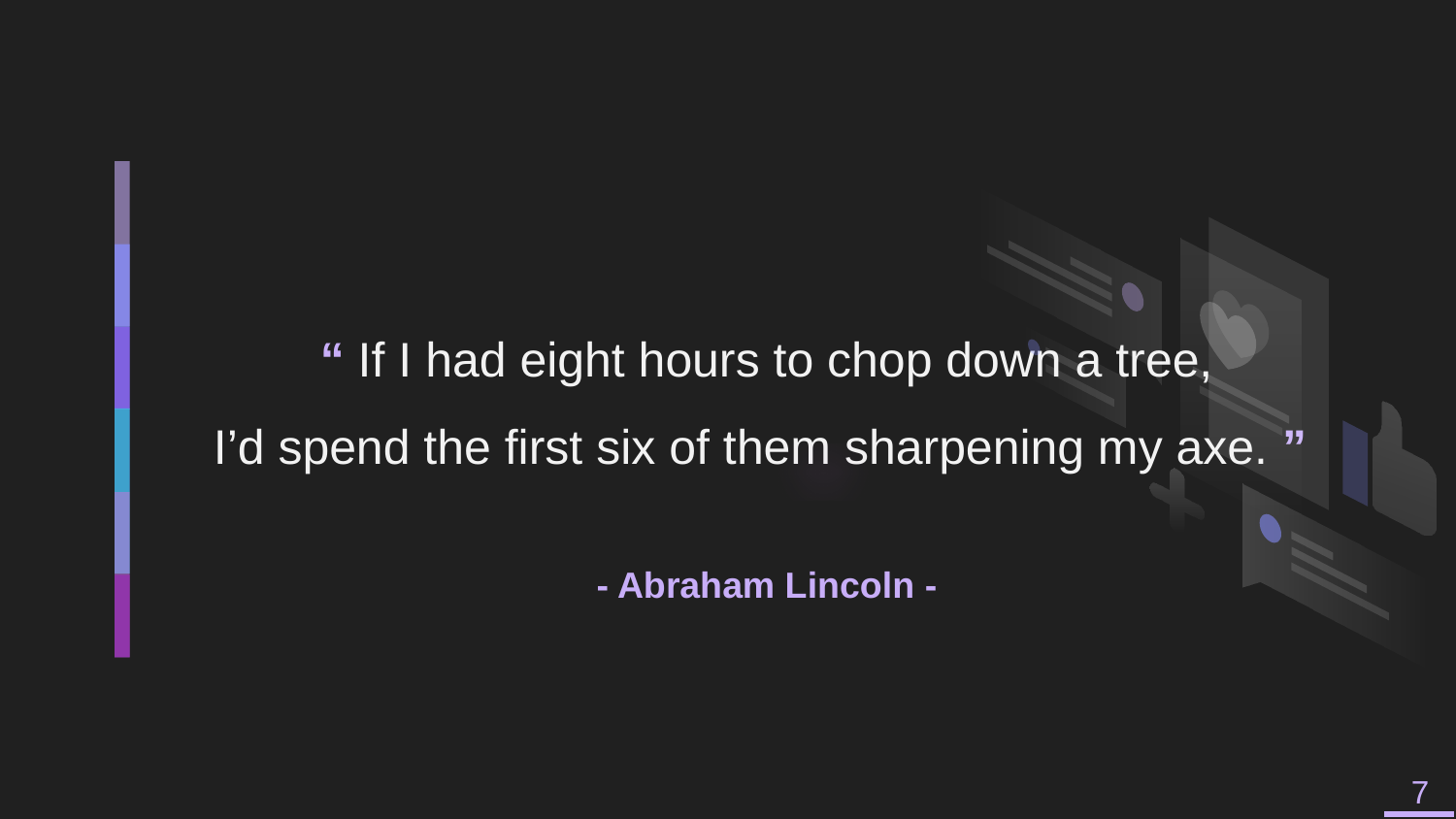

“ If I had eight hours to chop down a tree,
I’d spend the first six of them sharpening my axe. ”
- Abraham Lincoln -
7